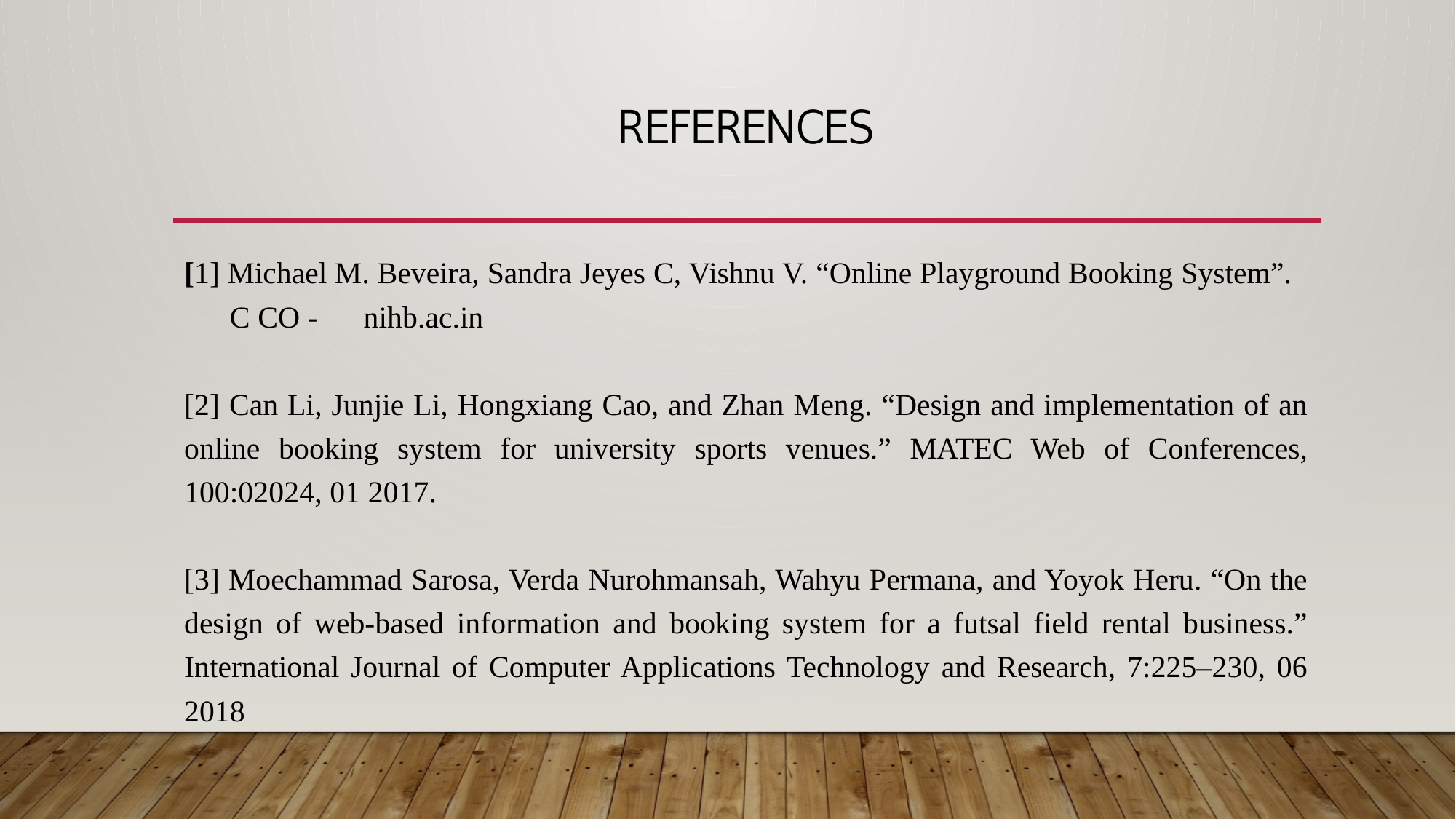

# references
[1] Michael M. Beveira, Sandra Jeyes C, Vishnu V. “Online Playground Booking System”.         C CO -      nihb.ac.in

[2] Can Li, Junjie Li, Hongxiang Cao, and Zhan Meng. “Design and implementation of an online booking system for university sports venues.” MATEC Web of Conferences, 100:02024, 01 2017.

[3] Moechammad Sarosa, Verda Nurohmansah, Wahyu Permana, and Yoyok Heru. “On the design of web-based information and booking system for a futsal field rental business.” International Journal of Computer Applications Technology and Research, 7:225–230, 06 2018